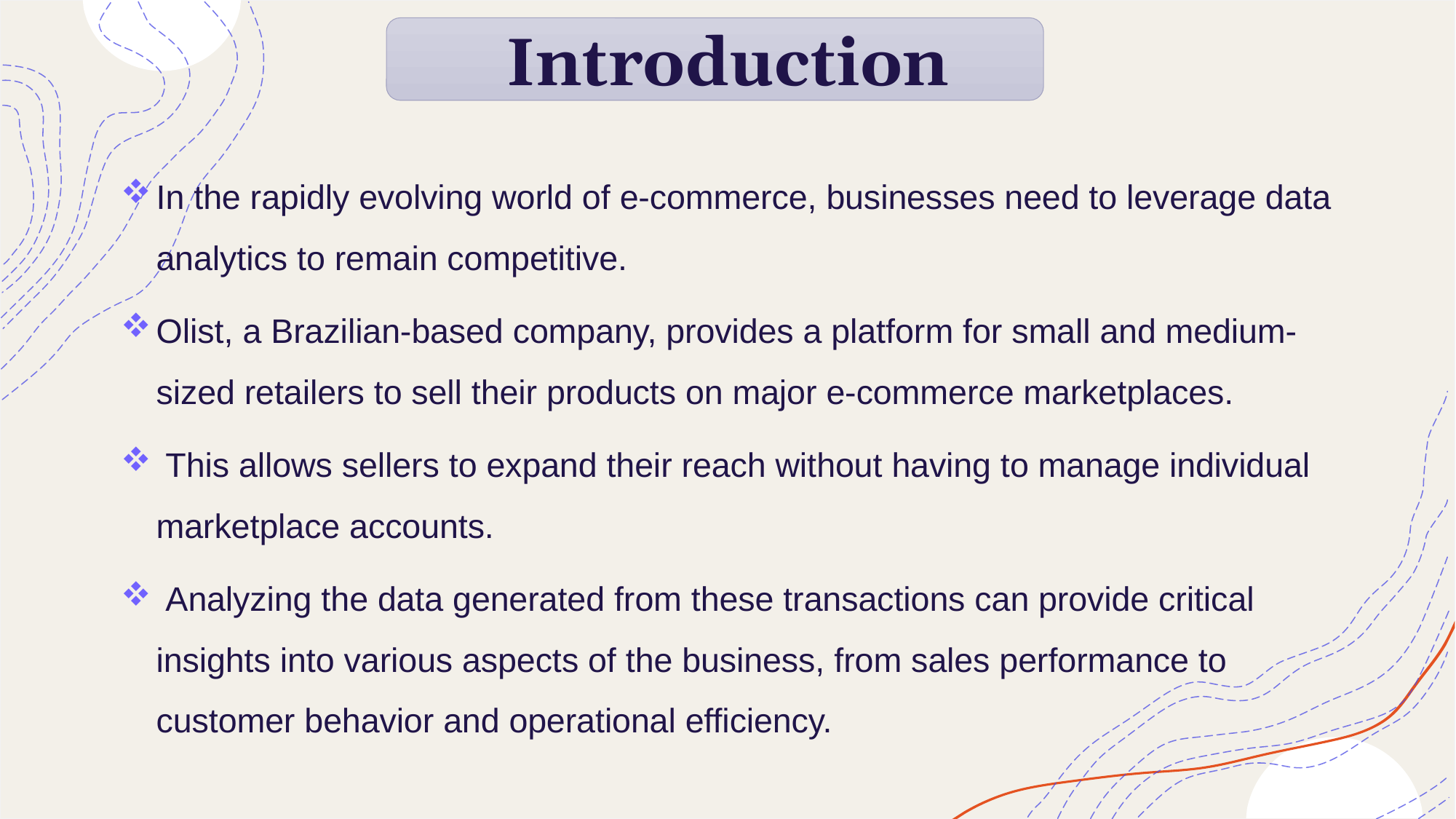

# Introduction

In the rapidly evolving world of e-commerce, businesses need to leverage data analytics to remain competitive.
Olist, a Brazilian-based company, provides a platform for small and medium-sized retailers to sell their products on major e-commerce marketplaces.
 This allows sellers to expand their reach without having to manage individual marketplace accounts.
 Analyzing the data generated from these transactions can provide critical insights into various aspects of the business, from sales performance to customer behavior and operational efficiency.